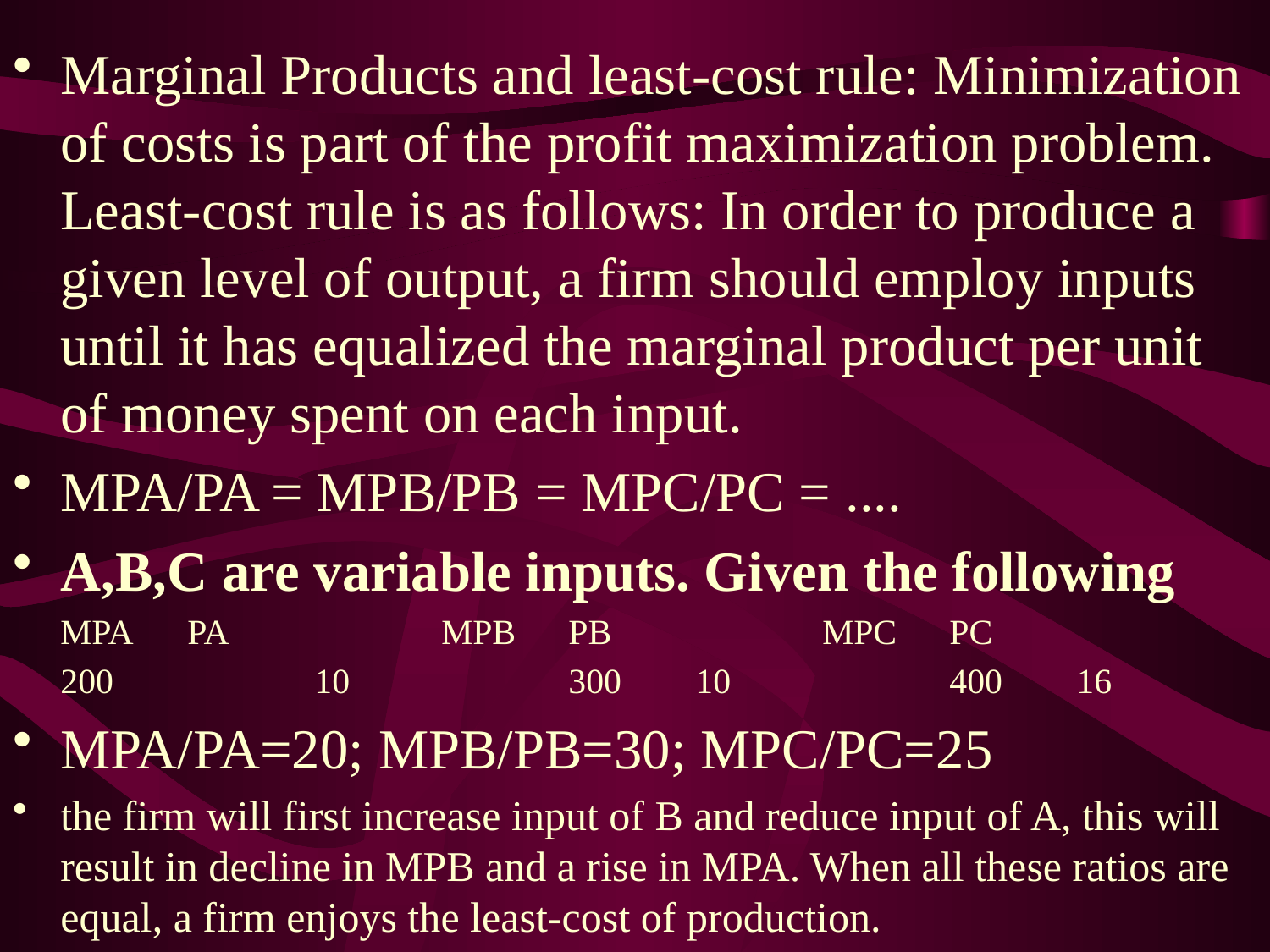

Marginal Products and least-cost rule: Minimization of costs is part of the profit maximization problem. Least-cost rule is as follows: In order to produce a given level of output, a firm should employ inputs until it has equalized the marginal product per unit of money spent on each input.
MPA/PA = MPB/PB = MPC/PC = ....
A,B,C are variable inputs. Given the following
	MPA 	PA 		MPB 	PB 		MPC 	PC
	200 		10 		300 	10 		400 	16
MPA/PA=20; MPB/PB=30; MPC/PC=25
the firm will first increase input of B and reduce input of A, this will result in decline in MPB and a rise in MPA. When all these ratios are equal, a firm enjoys the least-cost of production.